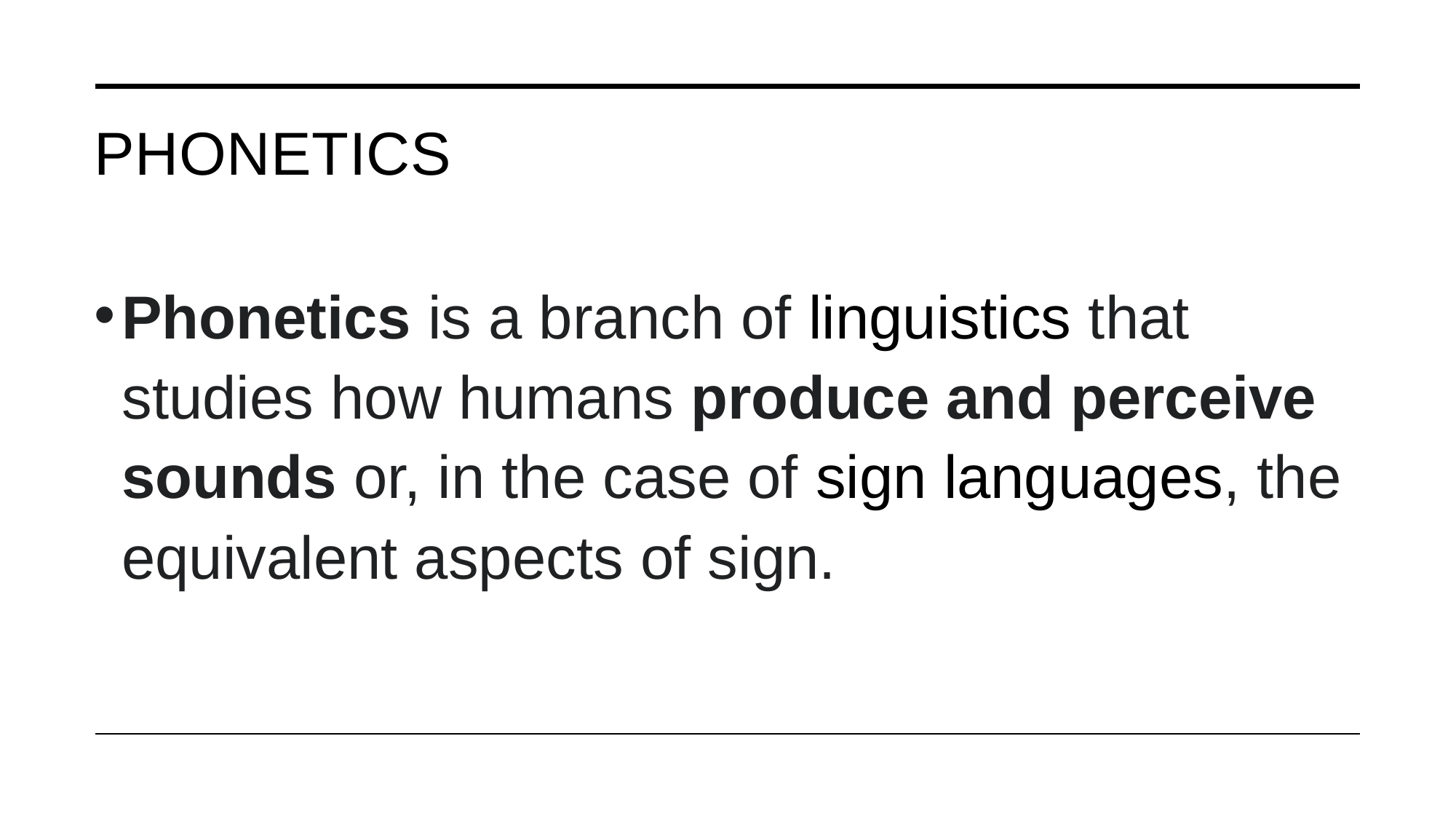

# Phonetics
Phonetics is a branch of linguistics that studies how humans produce and perceive sounds or, in the case of sign languages, the equivalent aspects of sign.